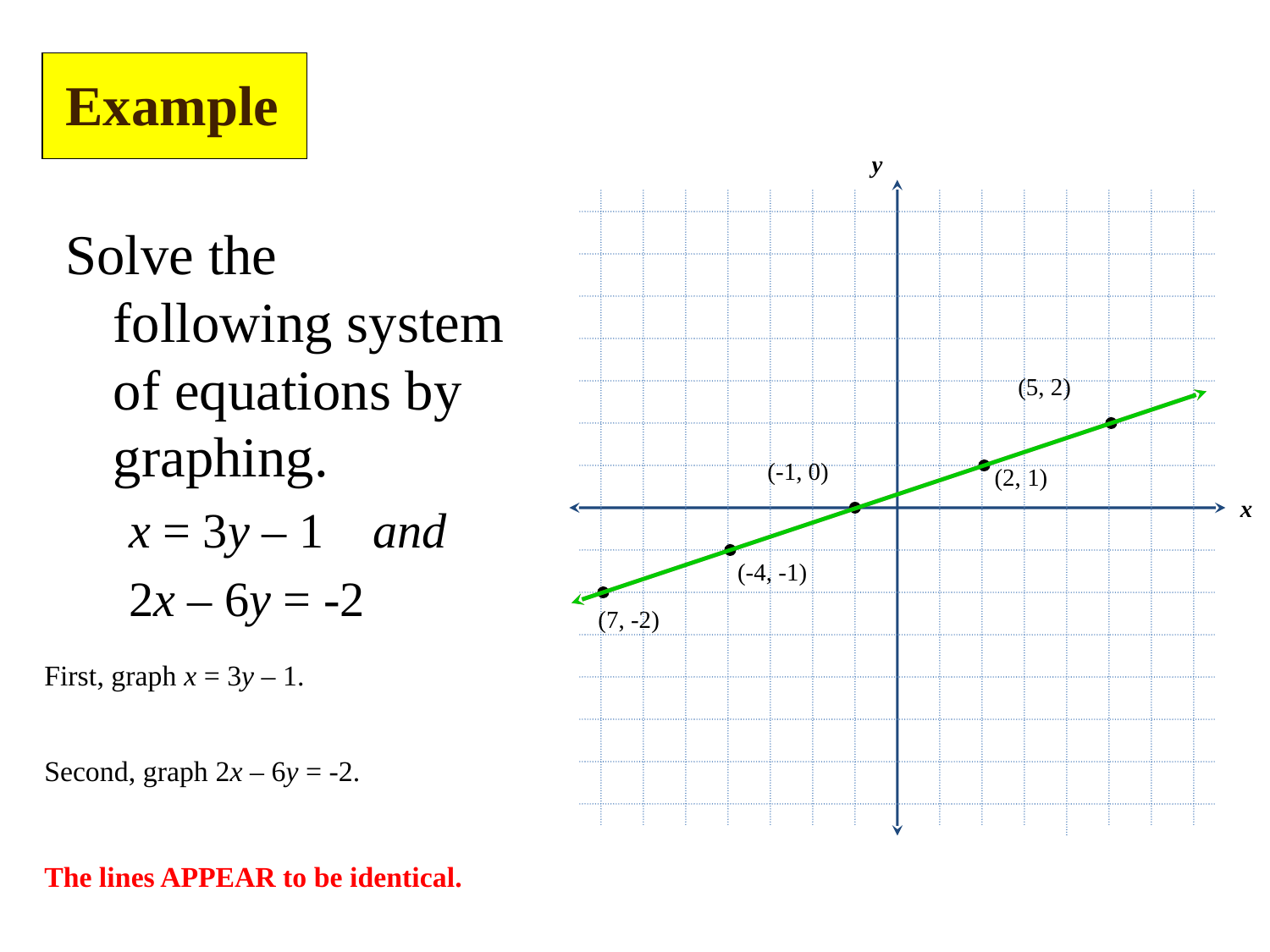

Example
y

x

Solve the following system of equations by graphing.
x = 3y – 1    and
2x – 6y = -2
(5, 2)

(-1, 0)

(2, 1)

(-4, -1)

(7, -2)
First, graph x = 3y – 1.
Second, graph 2x – 6y = -2.
The lines APPEAR to be identical.